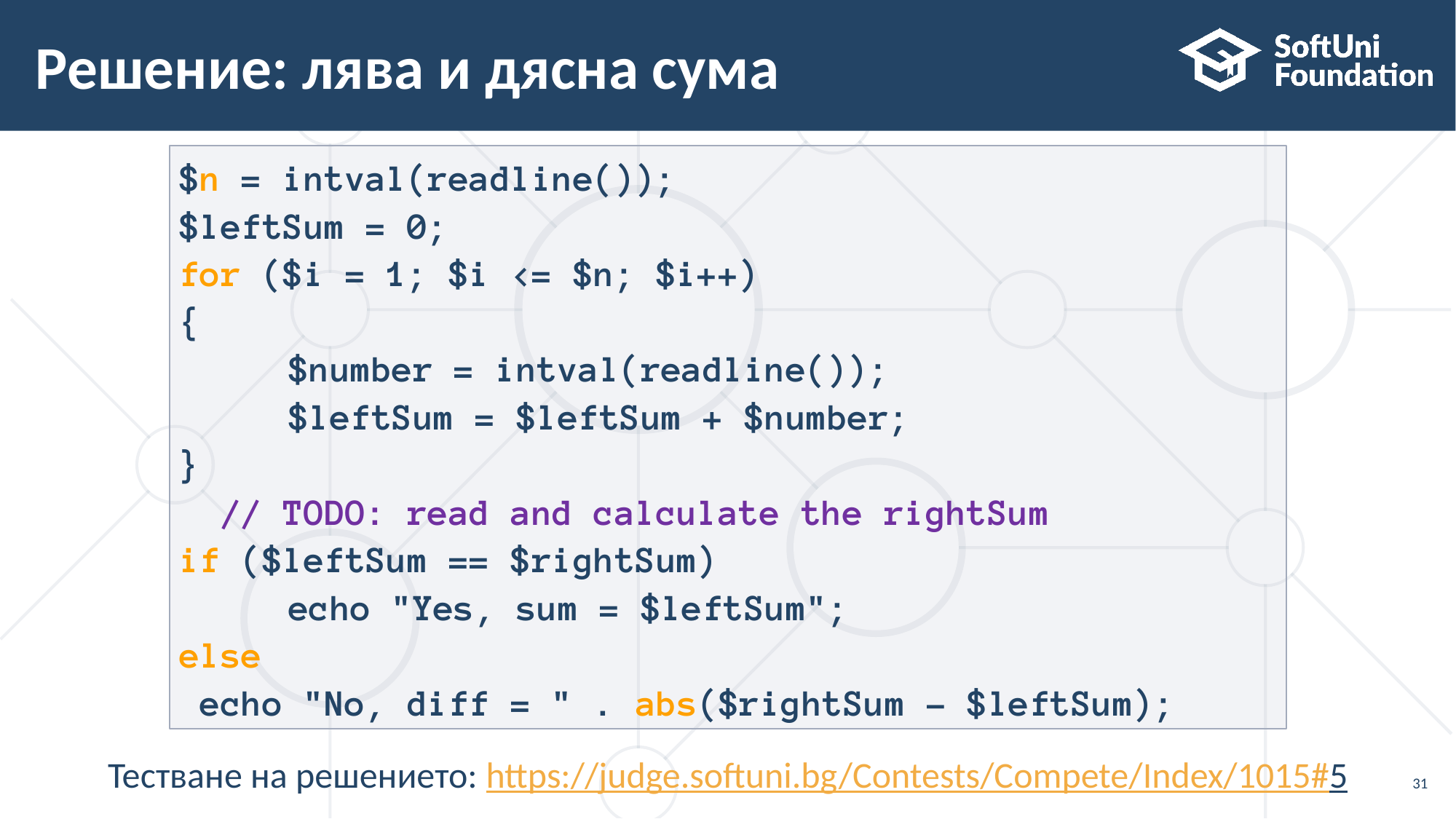

# Решение: лява и дясна сума
$n = intval(readline());
$leftSum = 0;
for ($i = 1; $i <= $n; $i++)
{
	$number = intval(readline());
	$leftSum = $leftSum + $number;
}
  // TODO: read and calculate the rightSum
if ($leftSum == $rightSum)
 	echo "Yes, sum = $leftSum";
else
 echo "No, diff = " . abs($rightSum - $leftSum);
Тестване на решението: https://judge.softuni.bg/Contests/Compete/Index/1015#5​

31